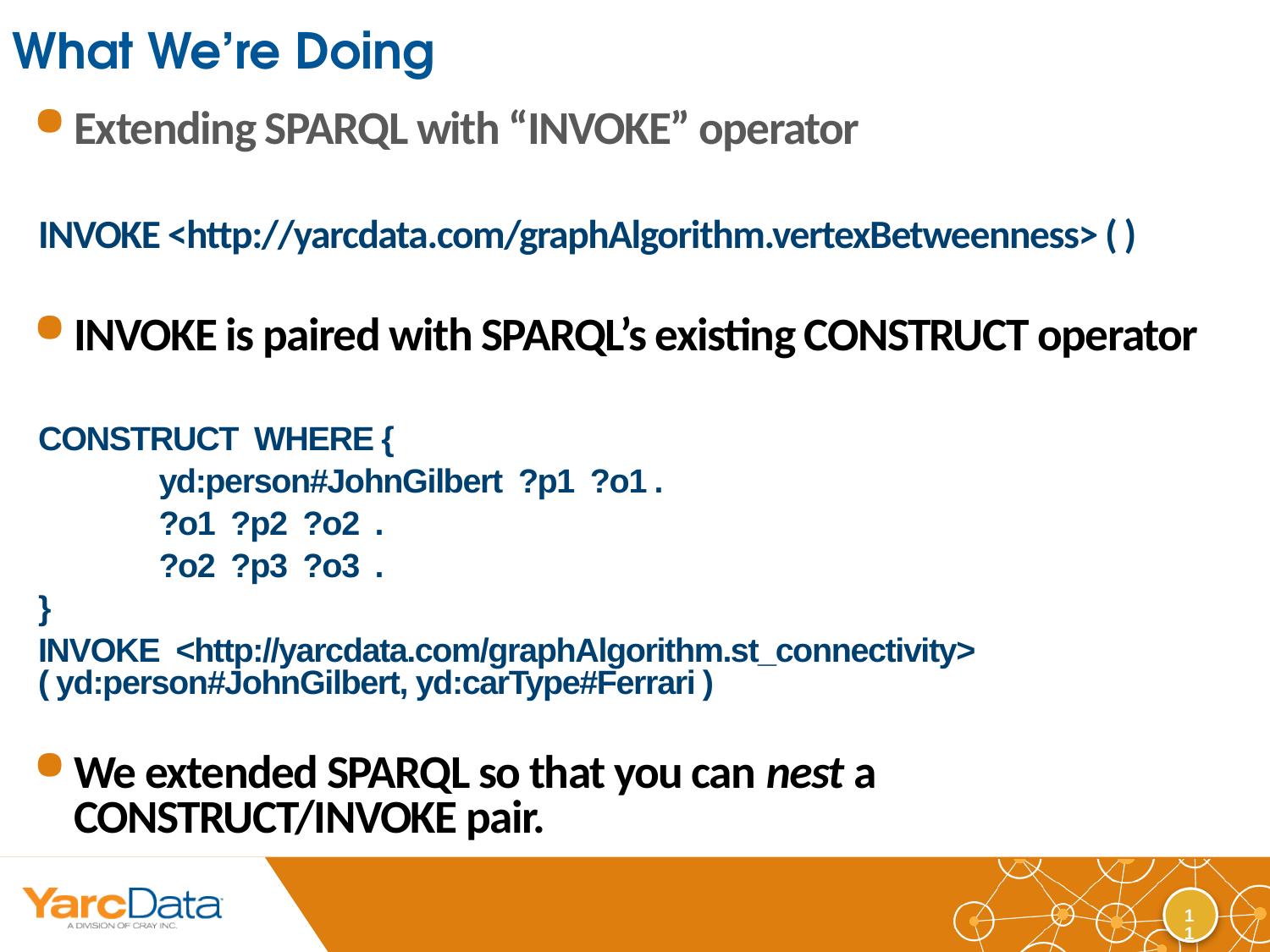

# What We’re Doing
Extending SPARQL with “INVOKE” operator

INVOKE <http://yarcdata.com/graphAlgorithm.vertexBetweenness> ( )

INVOKE is paired with SPARQL’s existing CONSTRUCT operator

CONSTRUCT  WHERE {
	yd:person#JohnGilbert  ?p1  ?o1 .
	?o1  ?p2  ?o2  .
	?o2  ?p3  ?o3  .
}
INVOKE  <http://yarcdata.com/graphAlgorithm.st_connectivity> ( yd:person#JohnGilbert, yd:carType#Ferrari )

We extended SPARQL so that you can nest a CONSTRUCT/INVOKE pair.